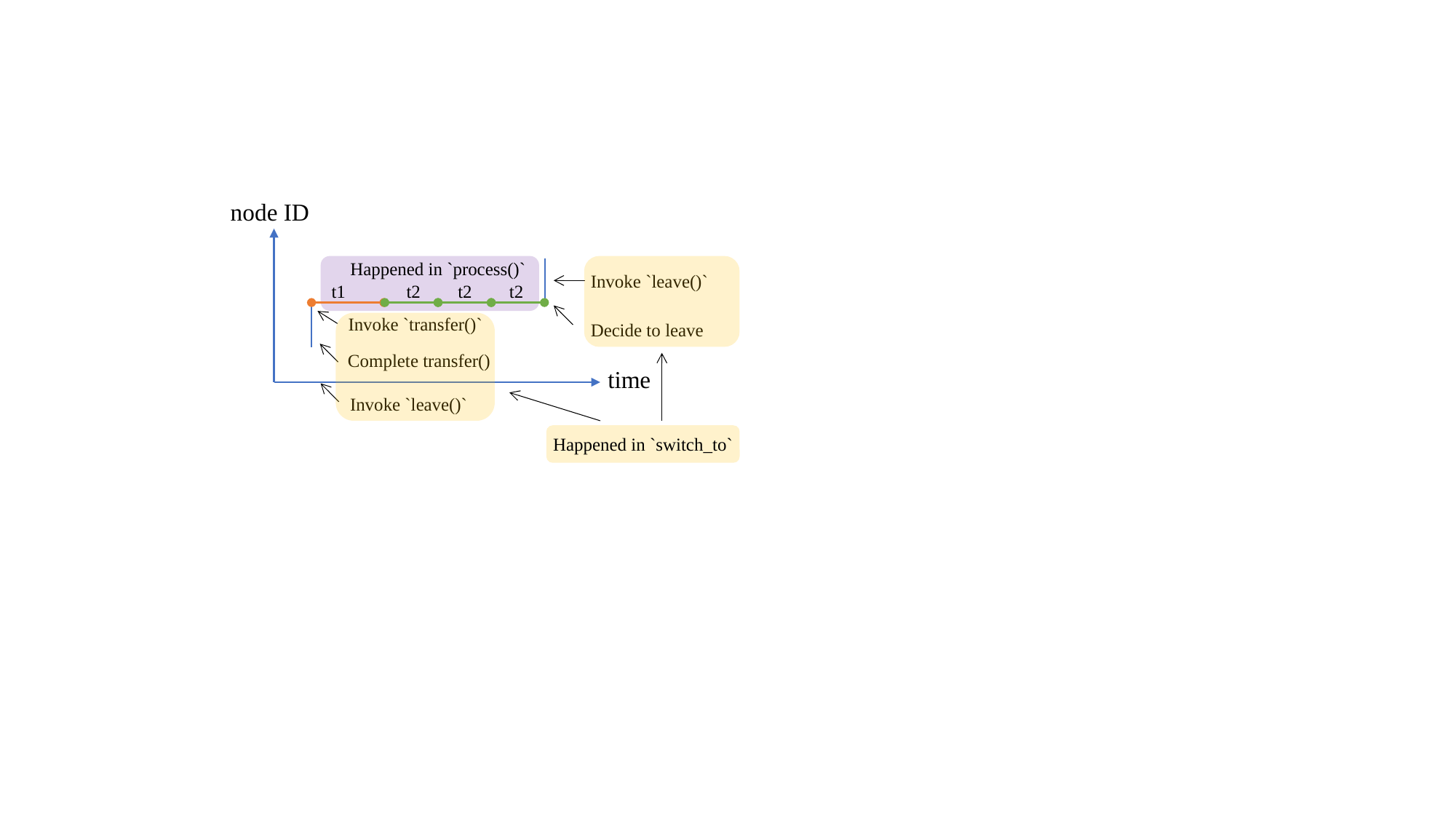

node ID
Happened in `process()`

Invoke `leave()`
t1
t2
t2
t2
Invoke `transfer()`

Decide to leave
Complete transfer()
time
Invoke `leave()`

Happened in `switch_to`